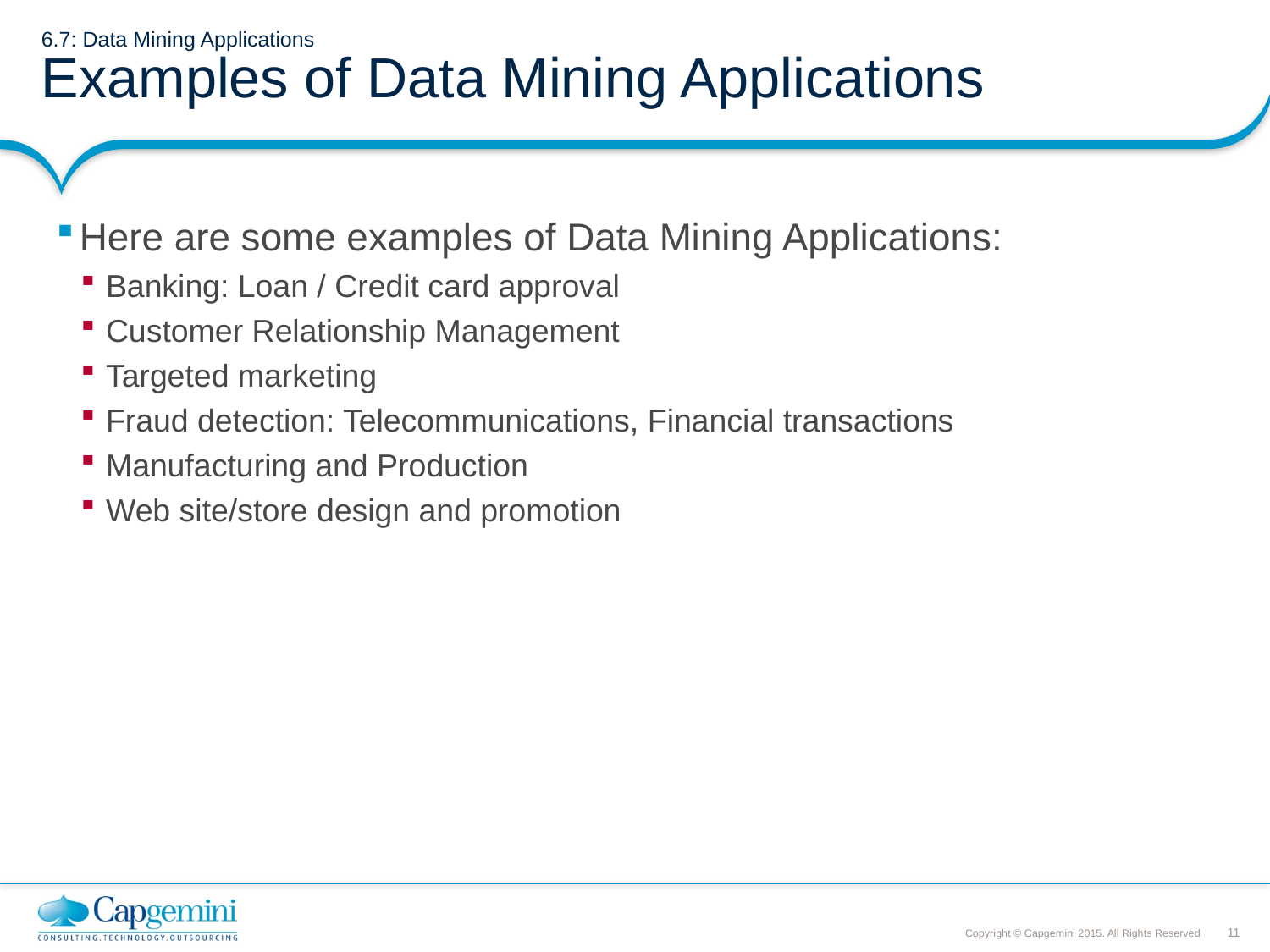

# 6.7: Data Mining Applications Examples of Data Mining Applications
Here are some examples of Data Mining Applications:
Banking: Loan / Credit card approval
Customer Relationship Management
Targeted marketing
Fraud detection: Telecommunications, Financial transactions
Manufacturing and Production
Web site/store design and promotion